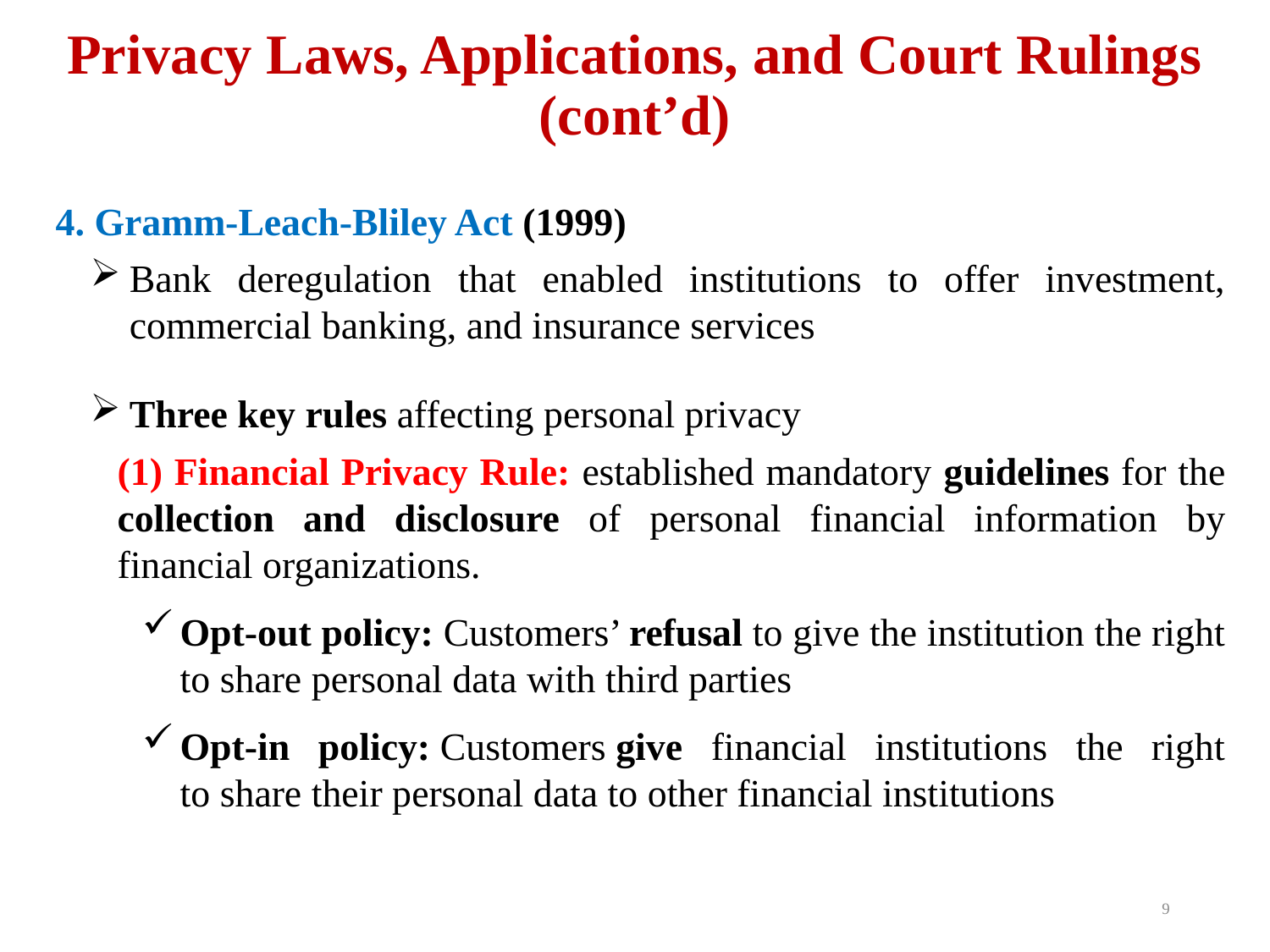

# Privacy Laws, Applications, and Court Rulings (cont’d)
4. Gramm-Leach-Bliley Act (1999)
Bank deregulation that enabled institutions to offer investment, commercial banking, and insurance services
Three key rules affecting personal privacy
(1) Financial Privacy Rule: established mandatory guidelines for the collection and disclosure of personal financial information by financial organizations.
Opt-out policy: Customers’ refusal to give the institution the right to share personal data with third parties
Opt-in policy: Customers give financial institutions the right to share their personal data to other financial institutions
9